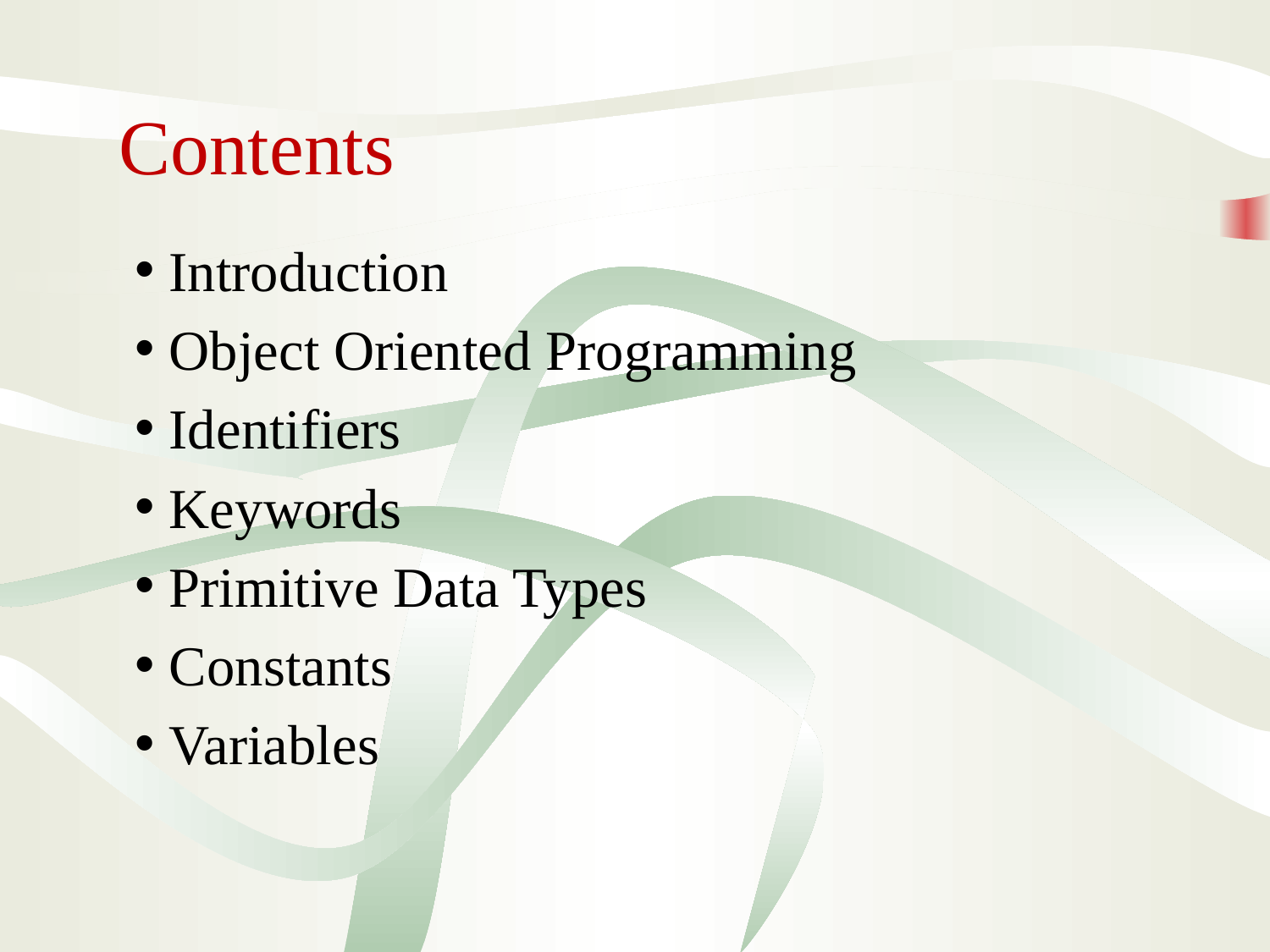

# Contents
 Introduction
 Object Oriented Programming
 Identifiers
 Keywords
 Primitive Data Types
 Constants
 Variables